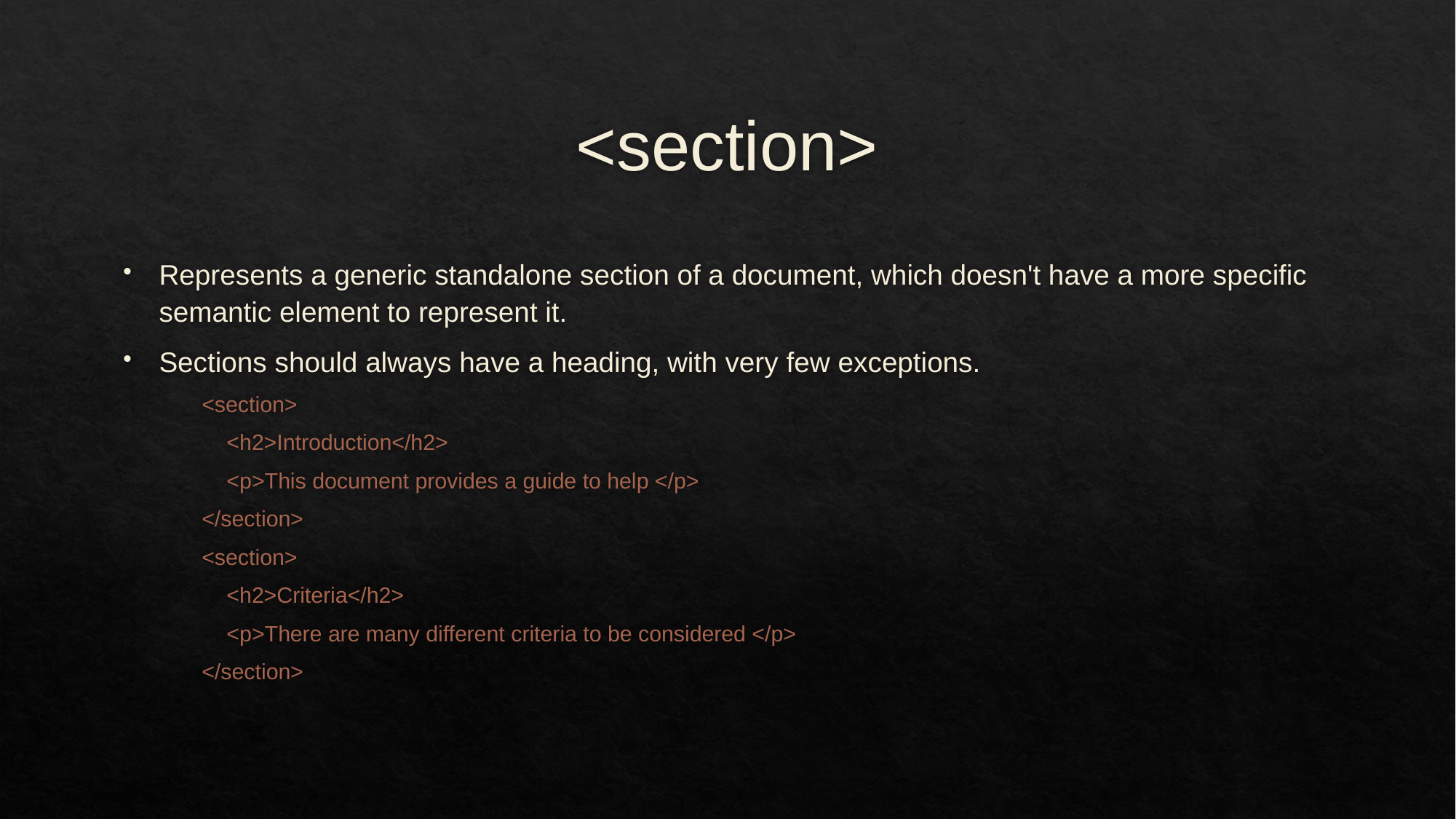

# <section>
Represents a generic standalone section of a document, which doesn't have a more specific semantic element to represent it.
Sections should always have a heading, with very few exceptions.
<section>
    <h2>Introduction</h2>
    <p>This document provides a guide to help </p>
</section>
<section>
    <h2>Criteria</h2>
    <p>There are many different criteria to be considered </p>
</section>